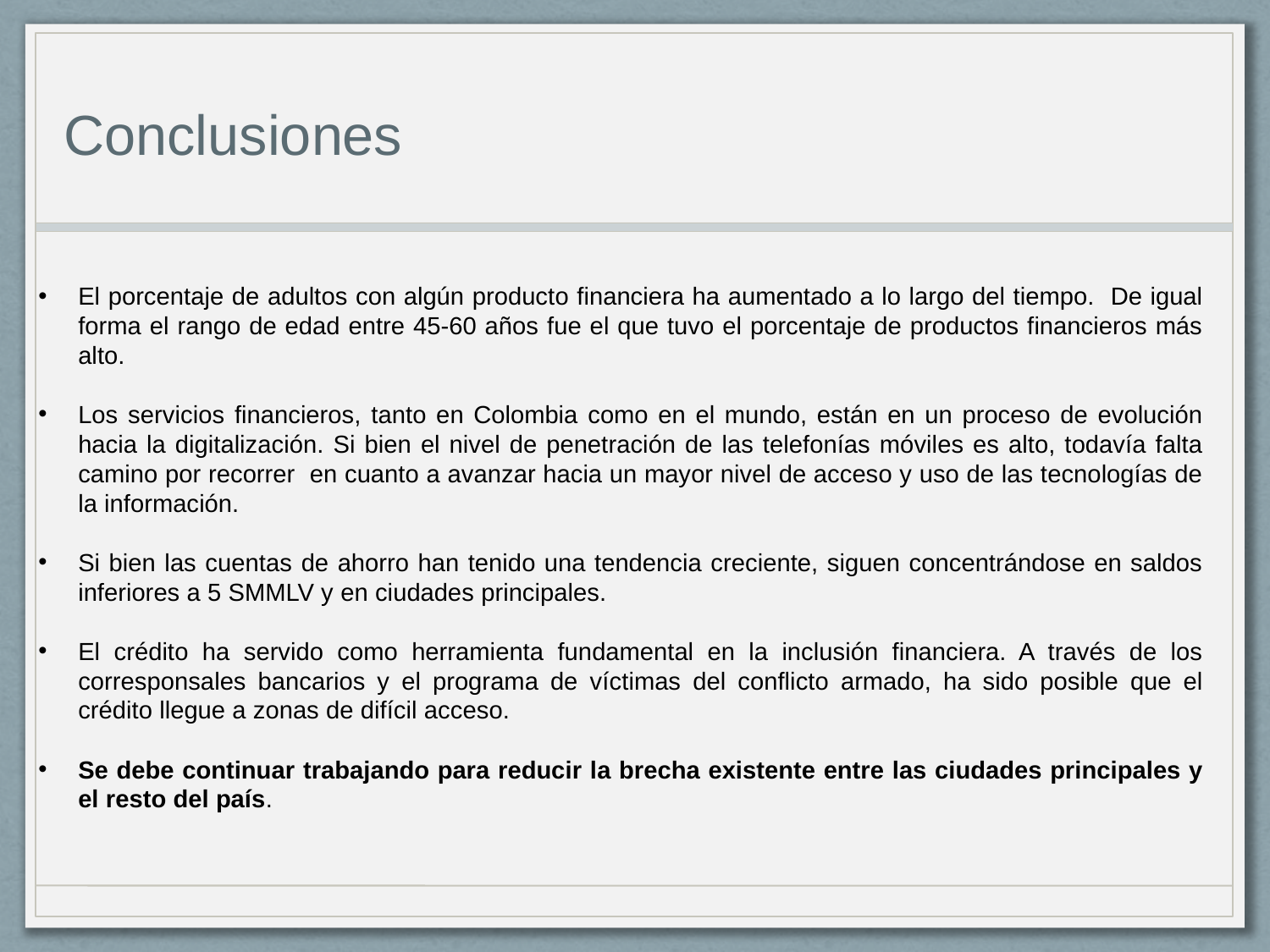

Conclusiones
El porcentaje de adultos con algún producto financiera ha aumentado a lo largo del tiempo.  De igual forma el rango de edad entre 45-60 años fue el que tuvo el porcentaje de productos financieros más alto.

Los servicios financieros, tanto en Colombia como en el mundo, están en un proceso de evolución hacia la digitalización. Si bien el nivel de penetración de las telefonías móviles es alto, todavía falta camino por recorrer  en cuanto a avanzar hacia un mayor nivel de acceso y uso de las tecnologías de la información.

Si bien las cuentas de ahorro han tenido una tendencia creciente, siguen concentrándose en saldos inferiores a 5 SMMLV y en ciudades principales.

El crédito ha servido como herramienta fundamental en la inclusión financiera. A través de los corresponsales bancarios y el programa de víctimas del conflicto armado, ha sido posible que el crédito llegue a zonas de difícil acceso.

Se debe continuar trabajando para reducir la brecha existente entre las ciudades principales y el resto del país.